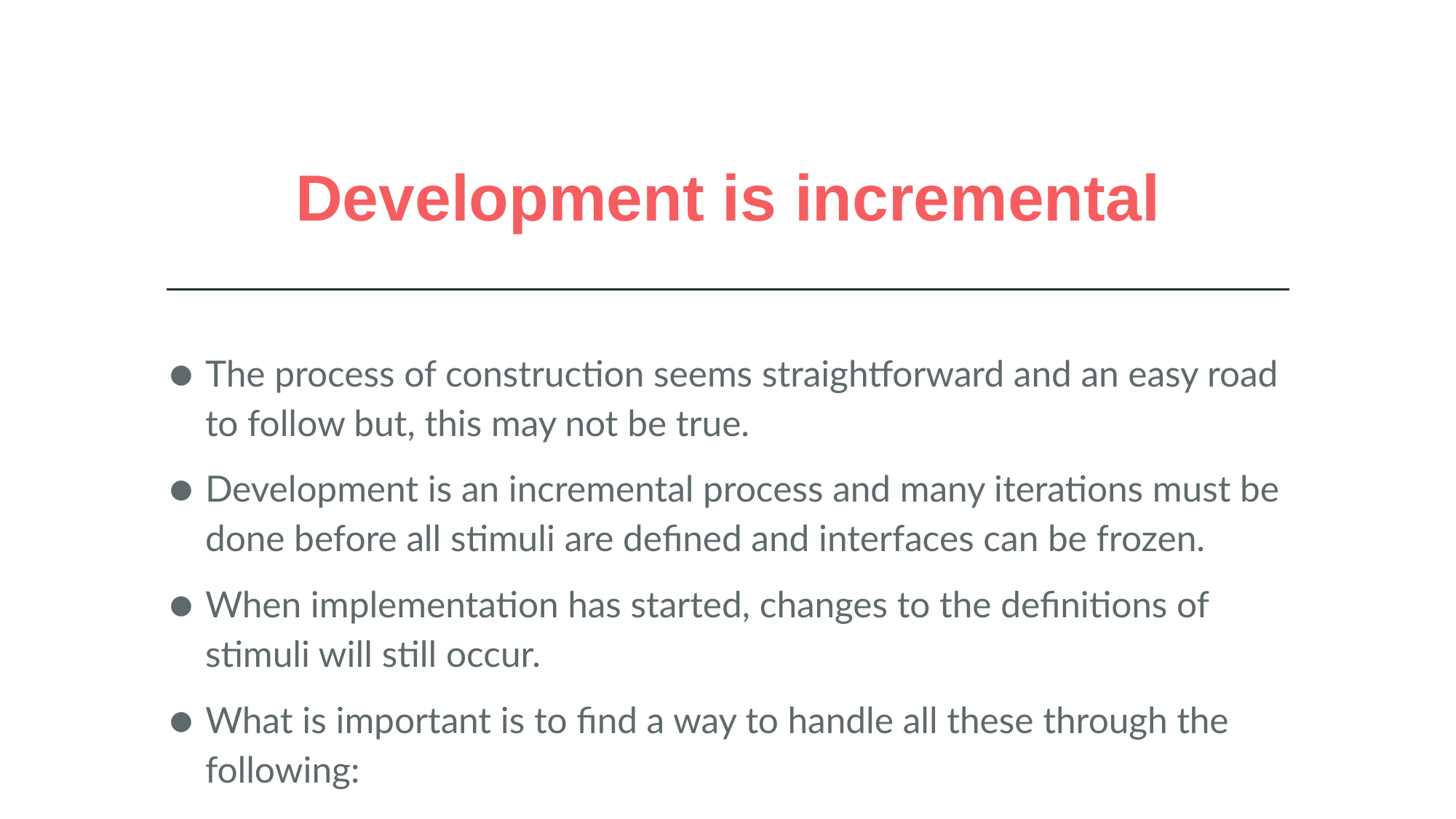

# Development is incremental
The process of construction seems straightforward and an easy road to follow but, this may not be true.
Development is an incremental process and many iterations must be done before all stimuli are defined and interfaces can be frozen.
When implementation has started, changes to the definitions of stimuli will still occur.
What is important is to find a way to handle all these through the following: